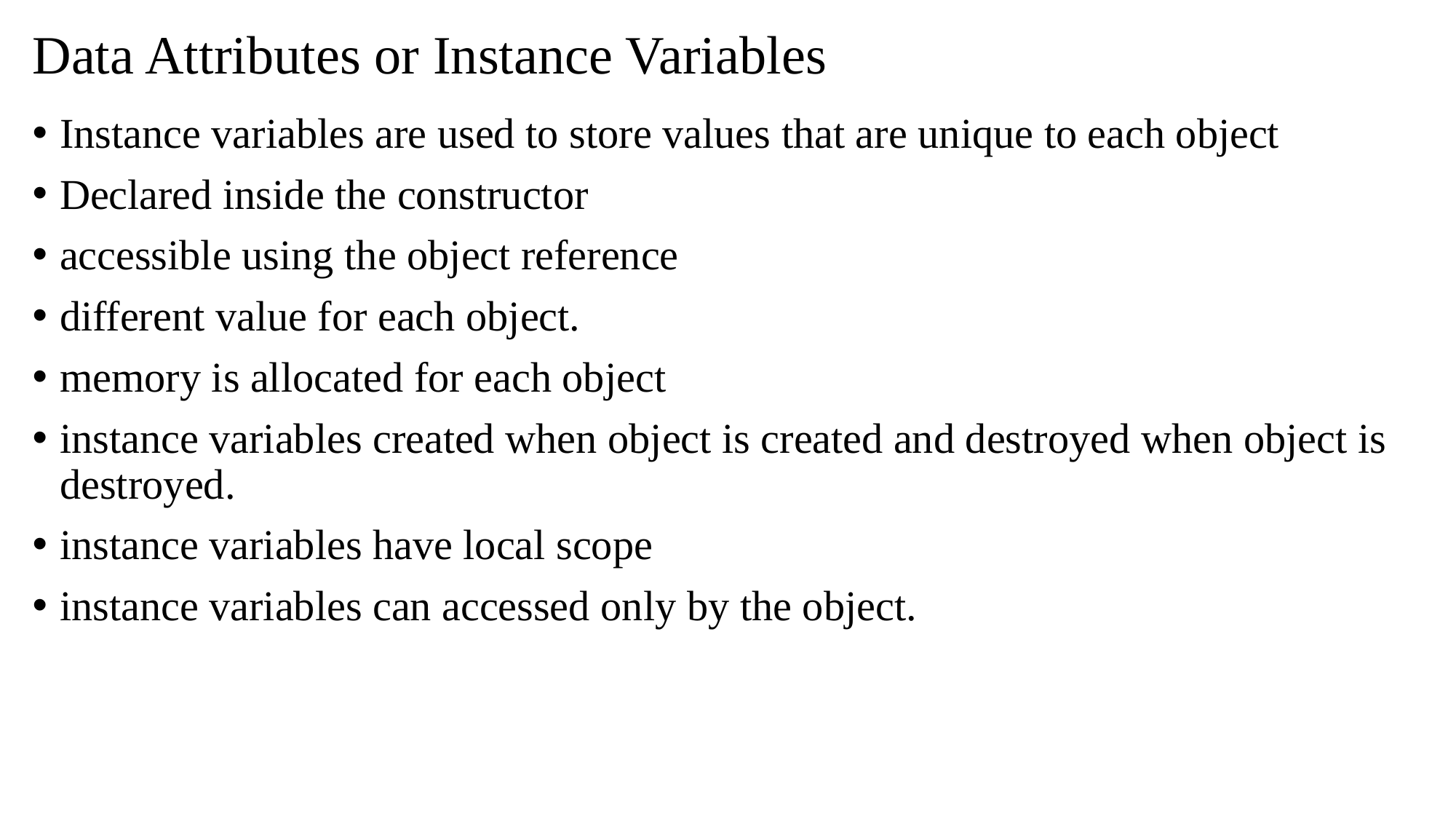

# Data Attributes or Instance Variables
Instance variables are used to store values that are unique to each object
Declared inside the constructor
accessible using the object reference
different value for each object.
memory is allocated for each object
instance variables created when object is created and destroyed when object is destroyed.
instance variables have local scope
instance variables can accessed only by the object.